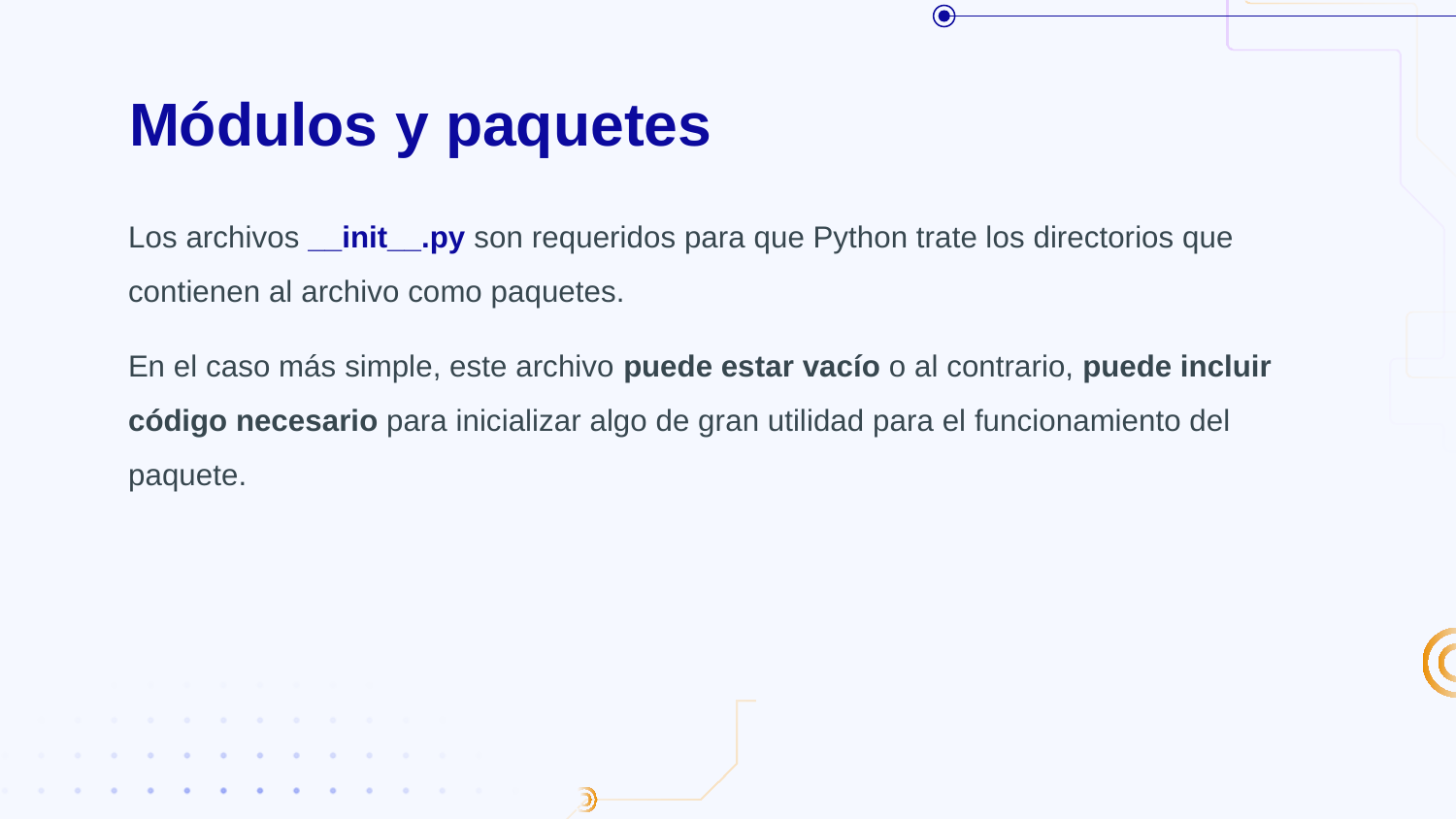

# Módulos y paquetes
Los archivos __init__.py son requeridos para que Python trate los directorios que contienen al archivo como paquetes.
En el caso más simple, este archivo puede estar vacío o al contrario, puede incluir código necesario para inicializar algo de gran utilidad para el funcionamiento del paquete.